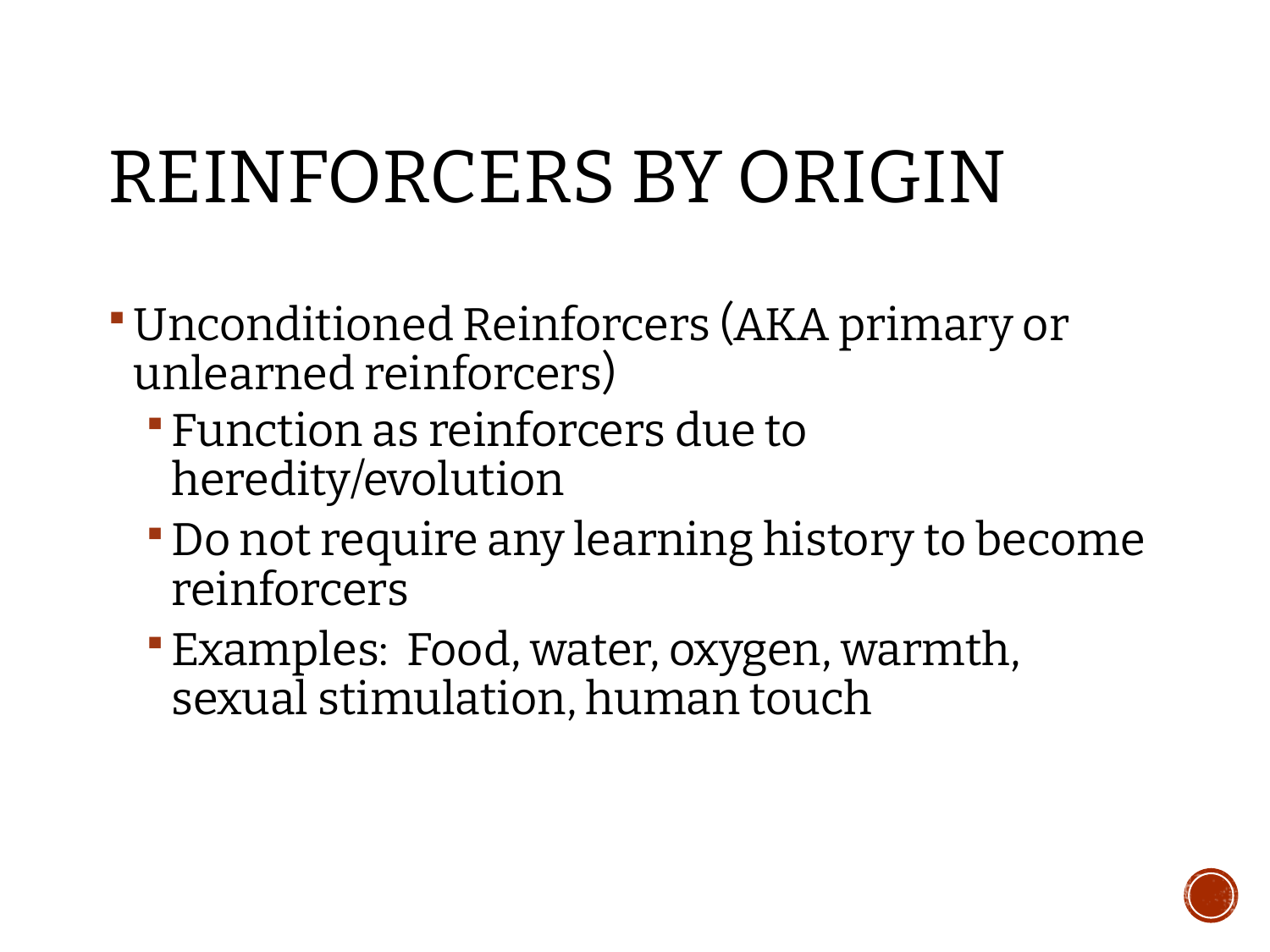

# Reinforcers by Origin
Unconditioned Reinforcers (AKA primary or unlearned reinforcers)
Function as reinforcers due to heredity/evolution
Do not require any learning history to become reinforcers
Examples:  Food, water, oxygen, warmth, sexual stimulation, human touch